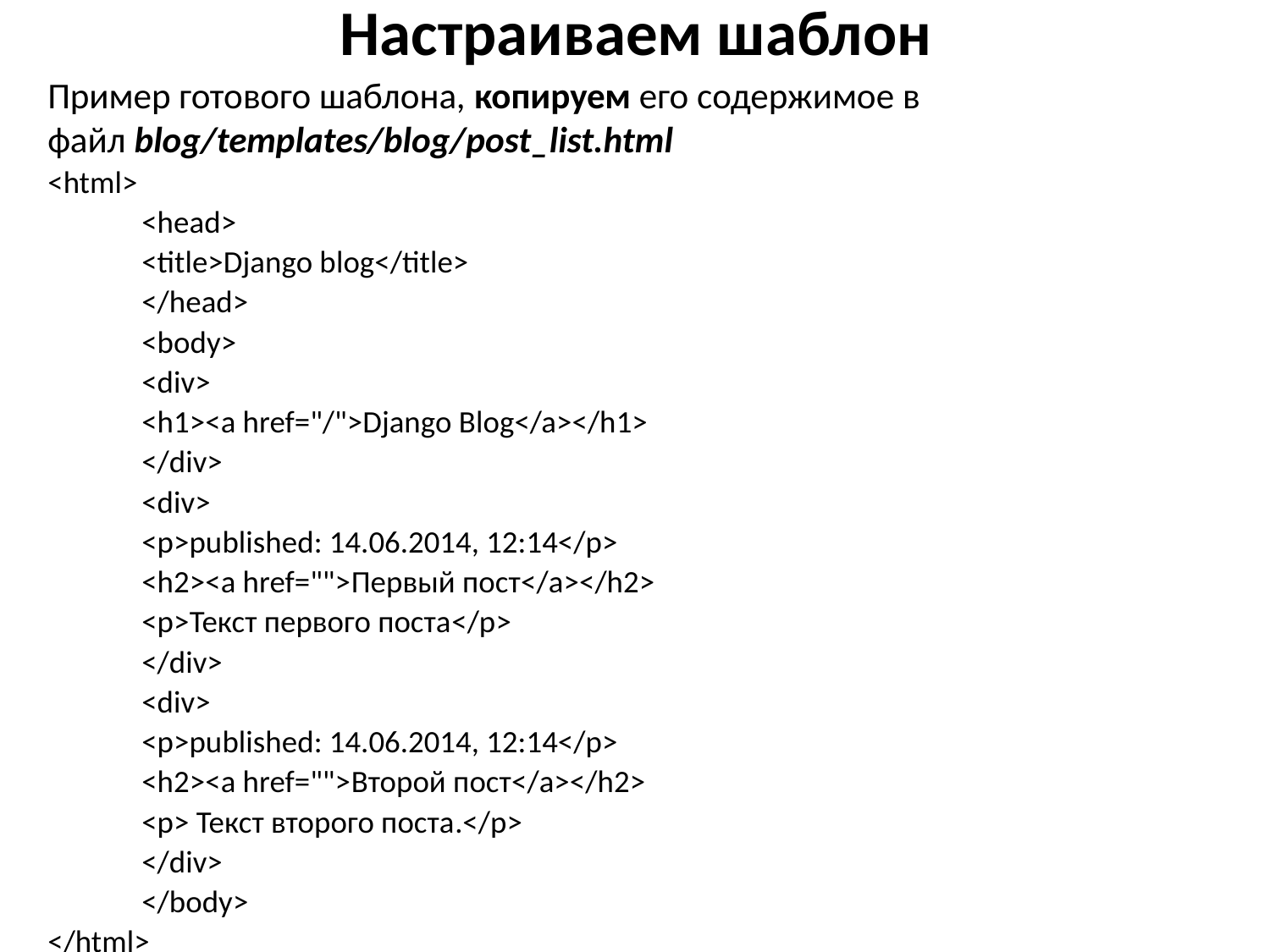

# Настраиваем шаблон
Пример готового шаблона, копируем его содержимое в файл blog/templates/blog/post_list.html
<html>
	<head>
		<title>Django blog</title>
	</head>
	<body>
		<div>
			<h1><a href="/">Django Blog</a></h1>
		</div>
		<div>
			<p>published: 14.06.2014, 12:14</p>
			<h2><a href="">Первый пост</a></h2>
			<p>Текст первого поста</p>
		</div>
		<div>
			<p>published: 14.06.2014, 12:14</p>
			<h2><a href="">Второй пост</a></h2>
			<p> Текст второго поста.</p>
		</div>
	</body>
</html>